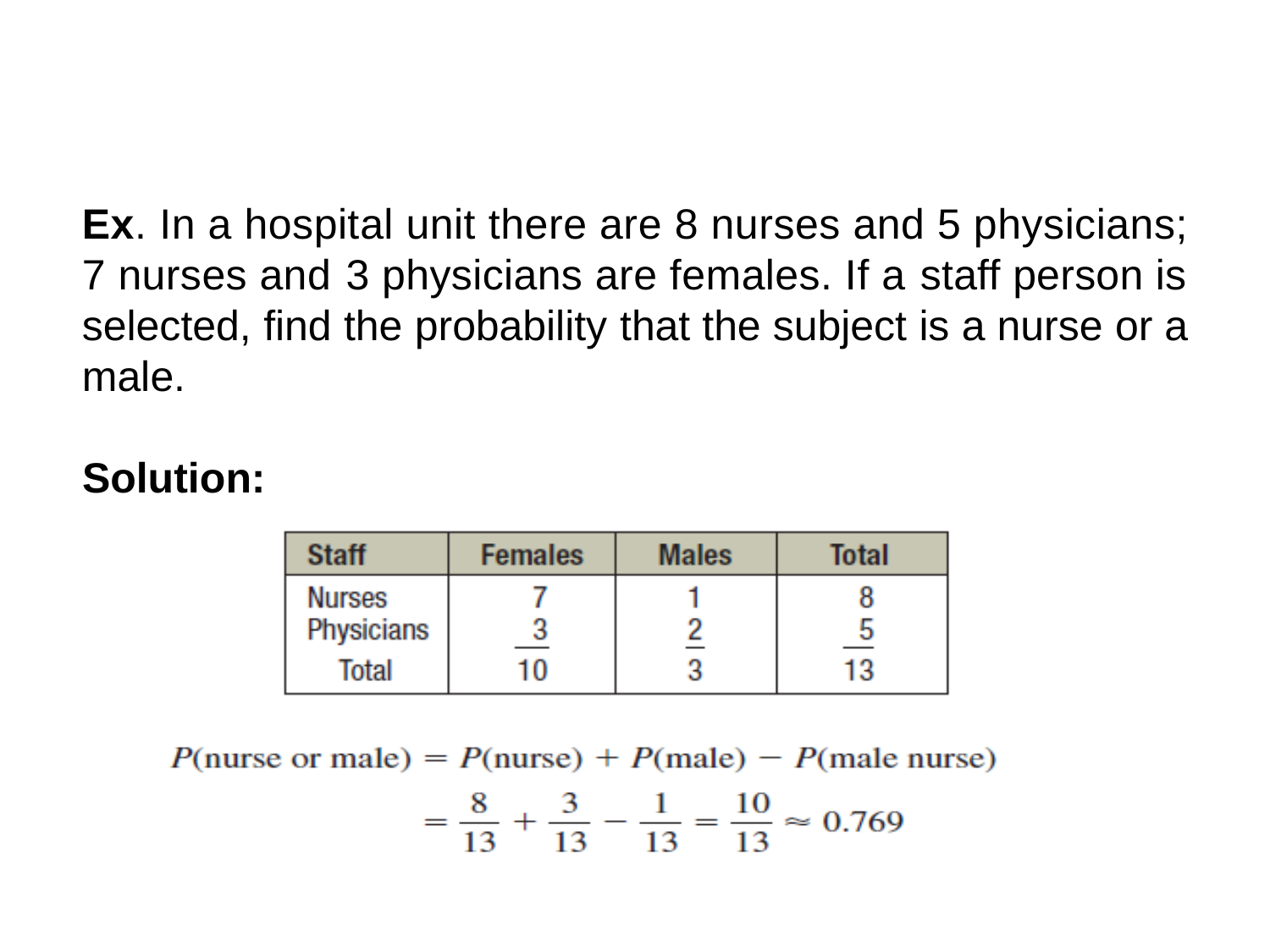

Ex. In a hospital unit there are 8 nurses and 5 physicians;
7 nurses and
selected, find male.
3 physicians are females. If a
staff person is
the
probability
that
the
subject
is
a
nurse
or
a
Solution: